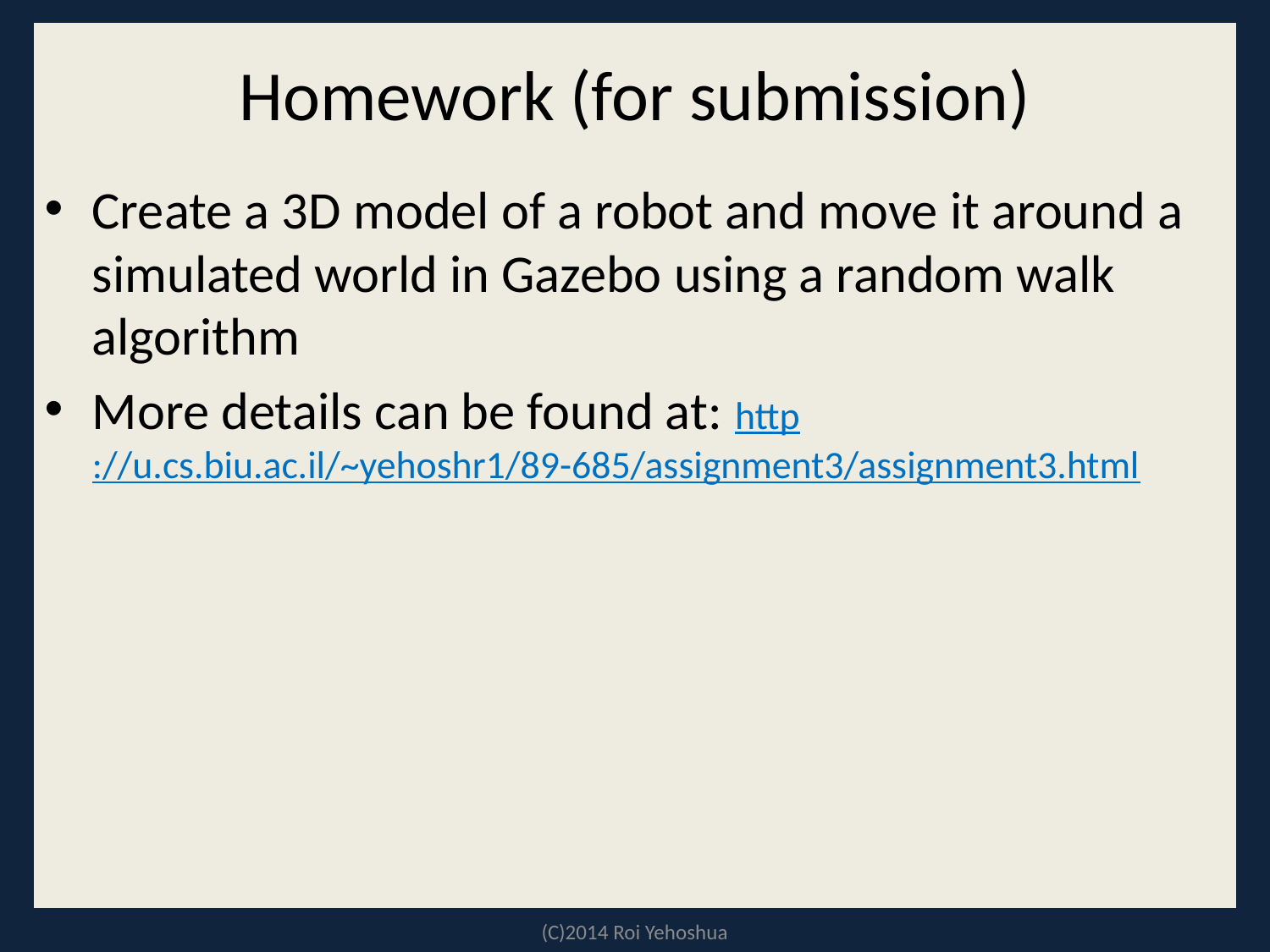

# Homework (for submission)
Create a 3D model of a robot and move it around a simulated world in Gazebo using a random walk algorithm
More details can be found at: http://u.cs.biu.ac.il/~yehoshr1/89-685/assignment3/assignment3.html

(C)2014 Roi Yehoshua